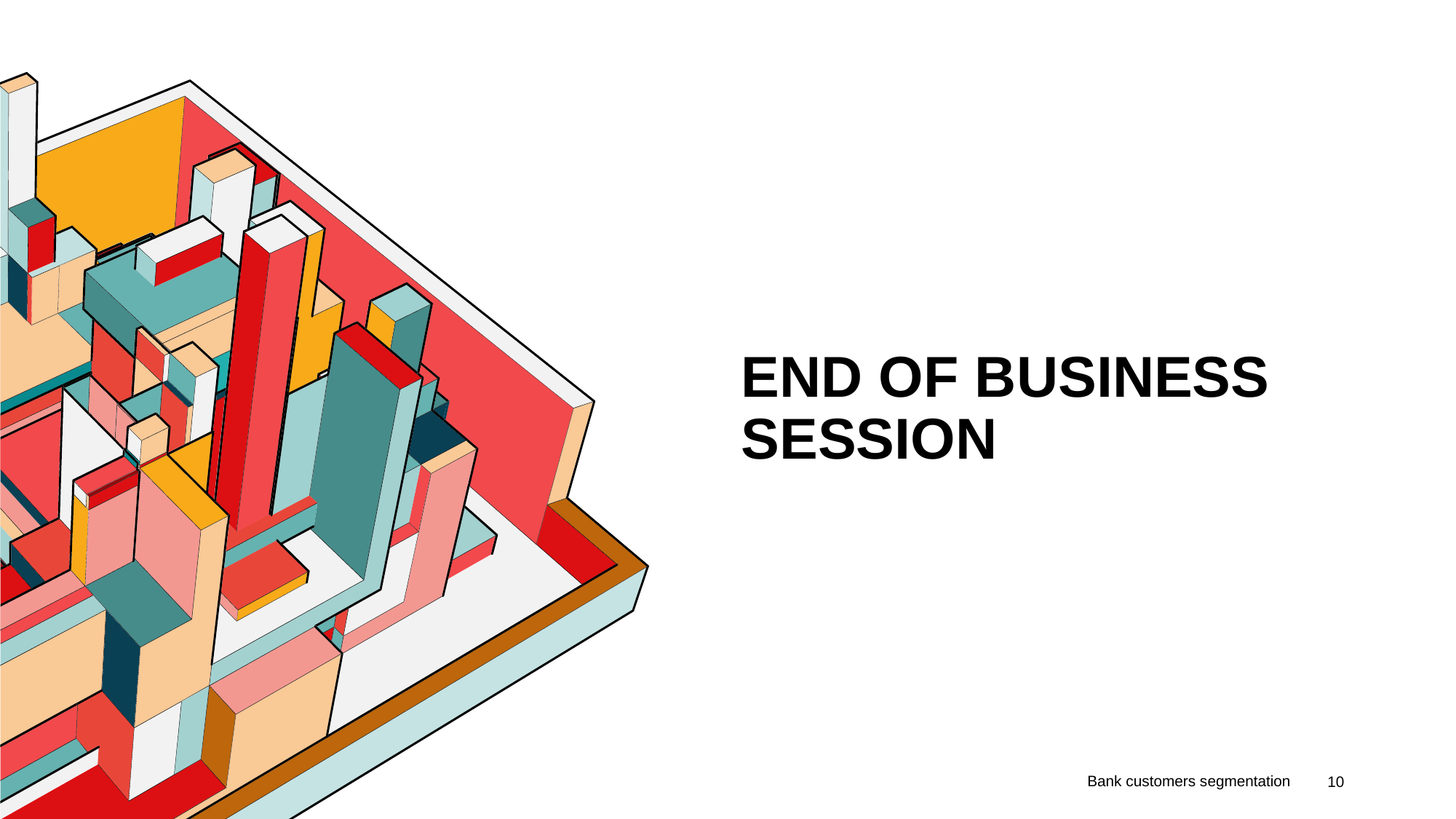

# End of business session
10
Bank customers segmentation